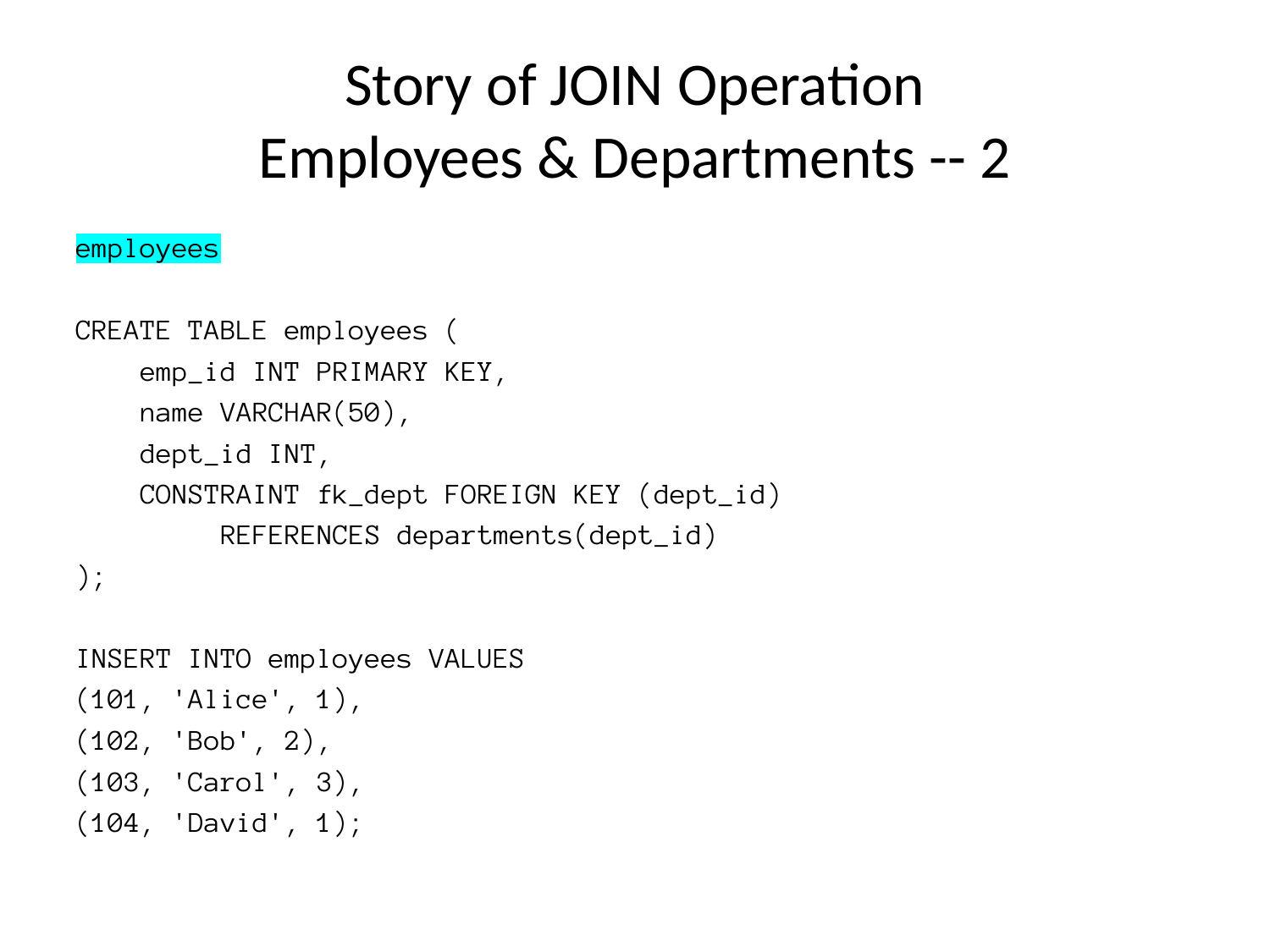

# Story of JOIN Operation Employees & Departments -- 2
employees

CREATE TABLE employees (
    emp_id INT PRIMARY KEY,
    name VARCHAR(50),
    dept_id INT,
    CONSTRAINT fk_dept FOREIGN KEY (dept_id)
         REFERENCES departments(dept_id)
);

INSERT INTO employees VALUES
(101, 'Alice', 1),
(102, 'Bob', 2),
(103, 'Carol', 3),
(104, 'David', 1);